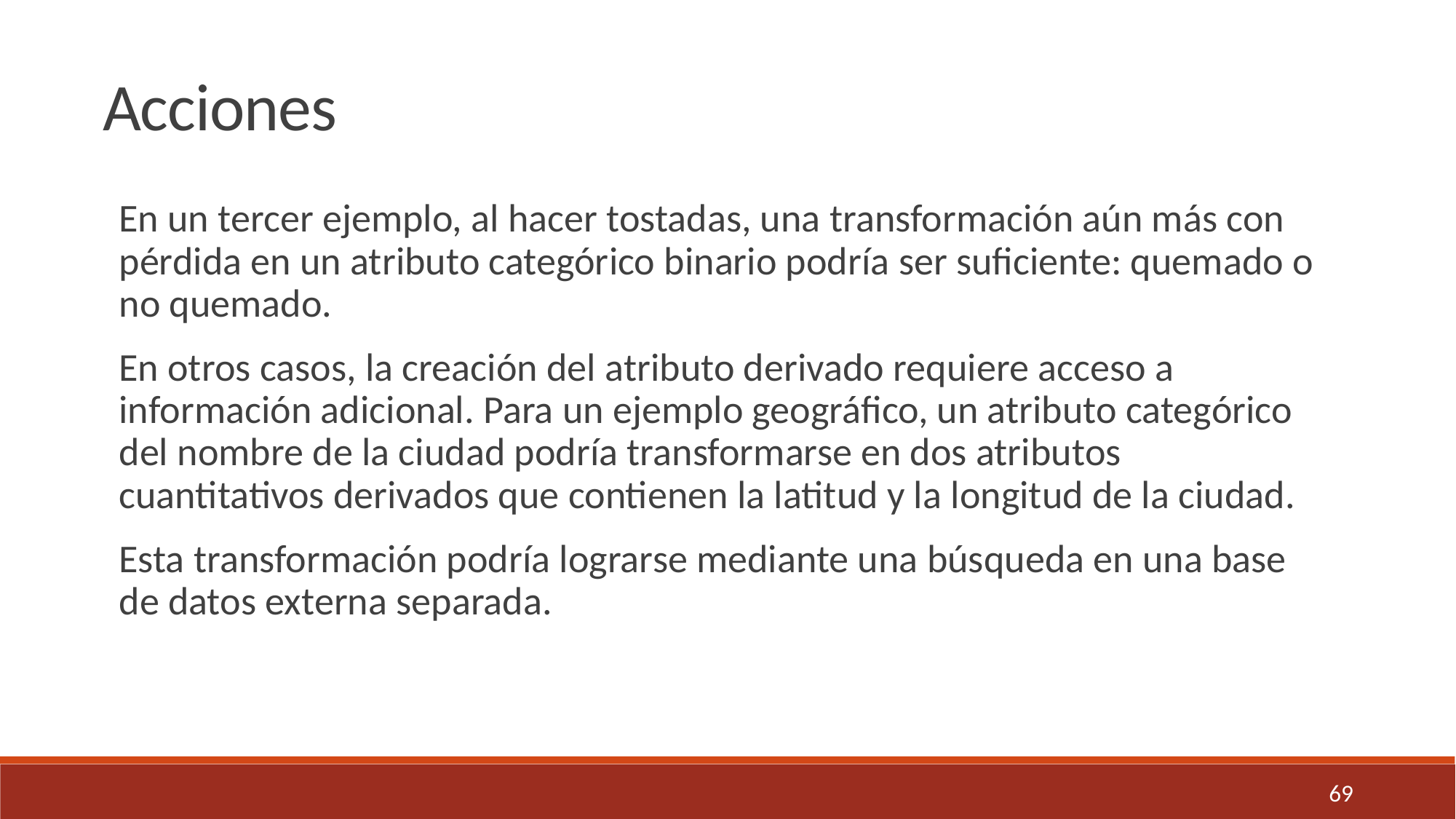

Acciones
En un tercer ejemplo, al hacer tostadas, una transformación aún más con pérdida en un atributo categórico binario podría ser suficiente: quemado o no quemado.
En otros casos, la creación del atributo derivado requiere acceso a información adicional. Para un ejemplo geográfico, un atributo categórico del nombre de la ciudad podría transformarse en dos atributos cuantitativos derivados que contienen la latitud y la longitud de la ciudad.
Esta transformación podría lograrse mediante una búsqueda en una base de datos externa separada.
69